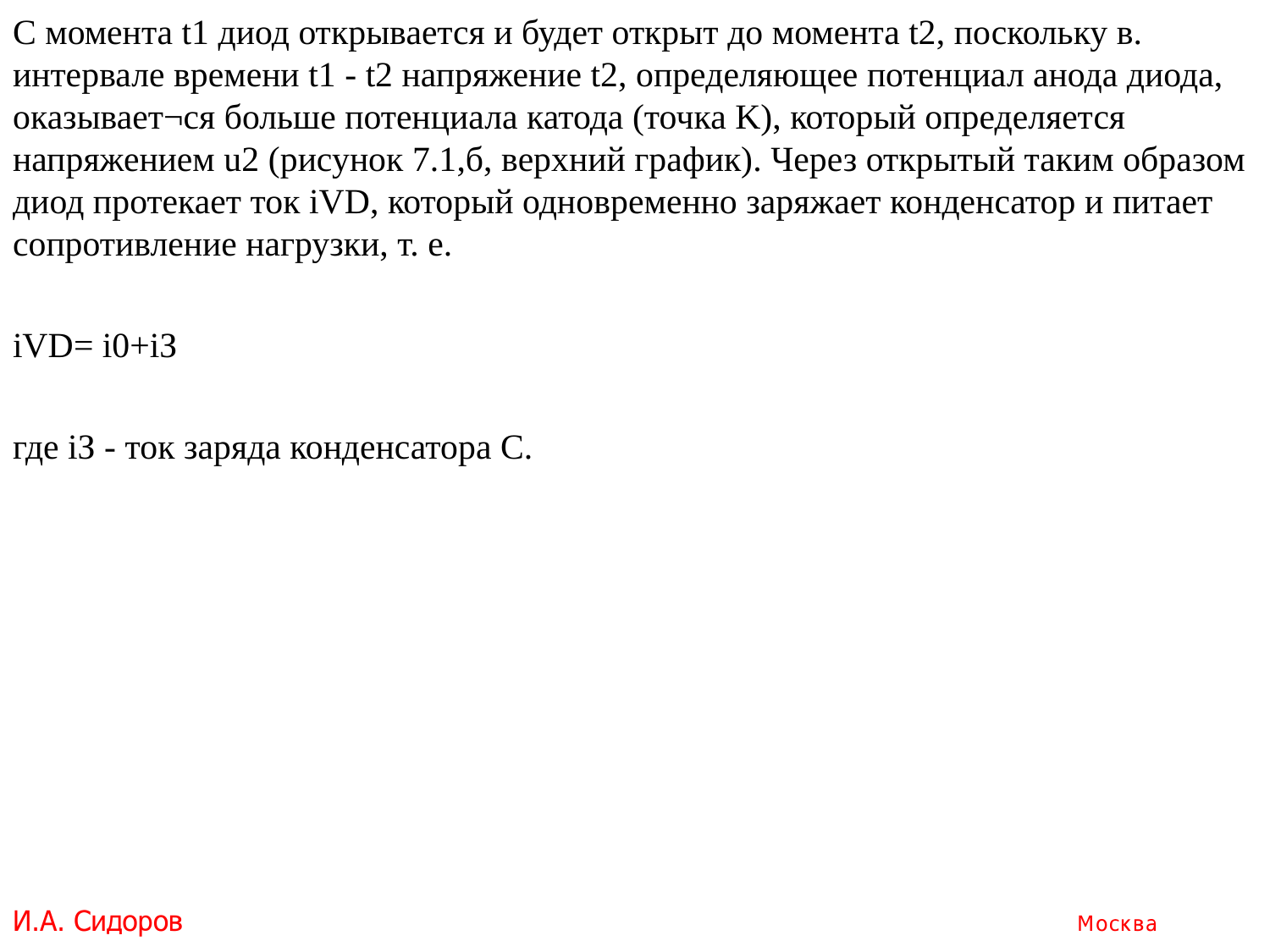

С момента t1 диод открывается и будет открыт до момента t2, поскольку в. интервале времени t1 - t2 напряжение t2, определяющее потенциал анода диода, оказывает¬ся больше потенциала катода (точка K), который определяется напряжением u2 (рисунок 7.1,б, верхний график). Через открытый таким образом диод протекает ток iVD, который одновременно заряжает конденсатор и питает сопротивление нагрузки, т. е.

iVD= i0+iЗ

где iЗ - ток заряда конденсатора С.

И.А. Сидоров                                                                                                       Москва